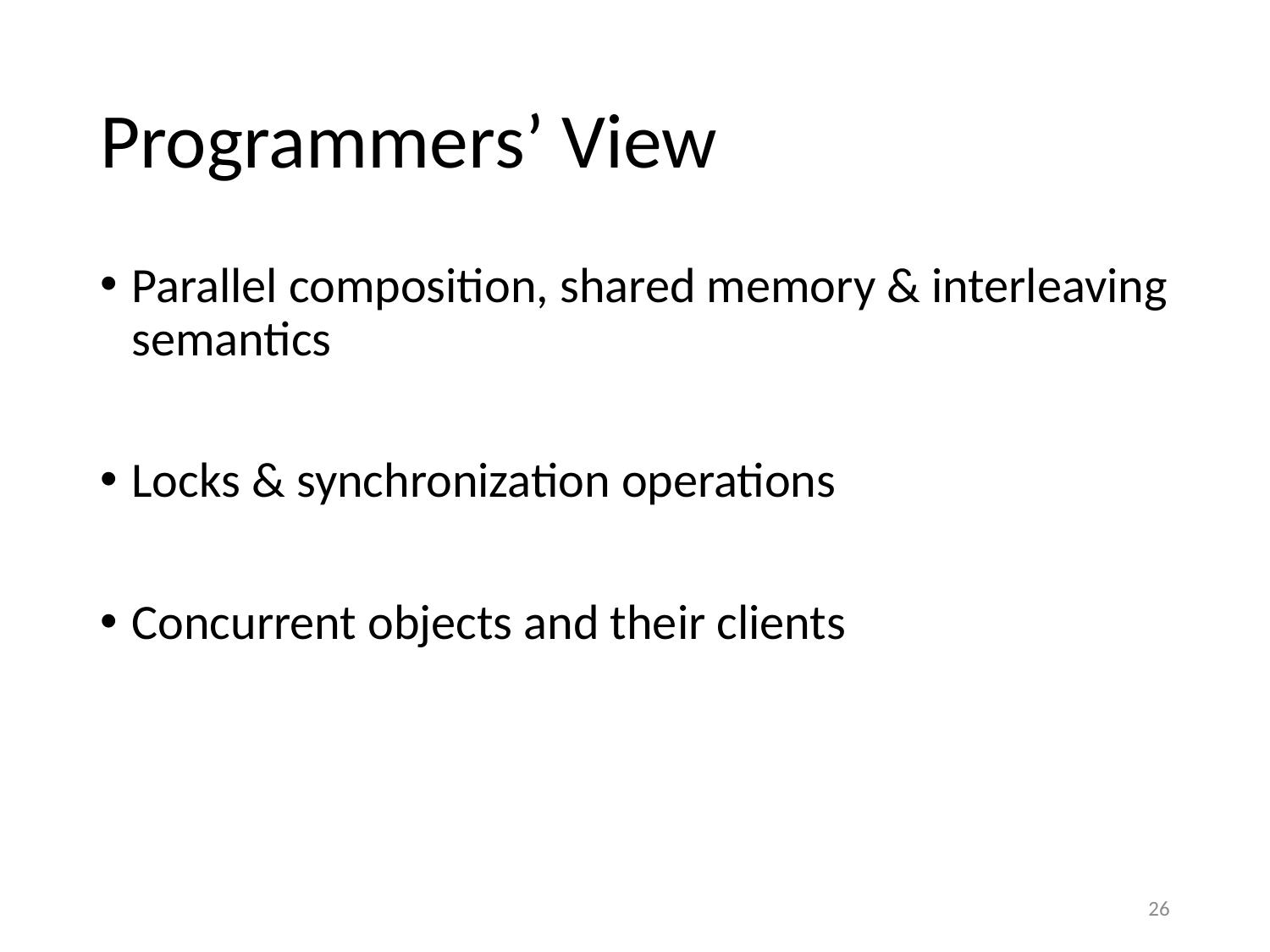

# Programmers’ View
Parallel composition, shared memory & interleaving semantics

Locks & synchronization operations

Concurrent objects and their clients

26